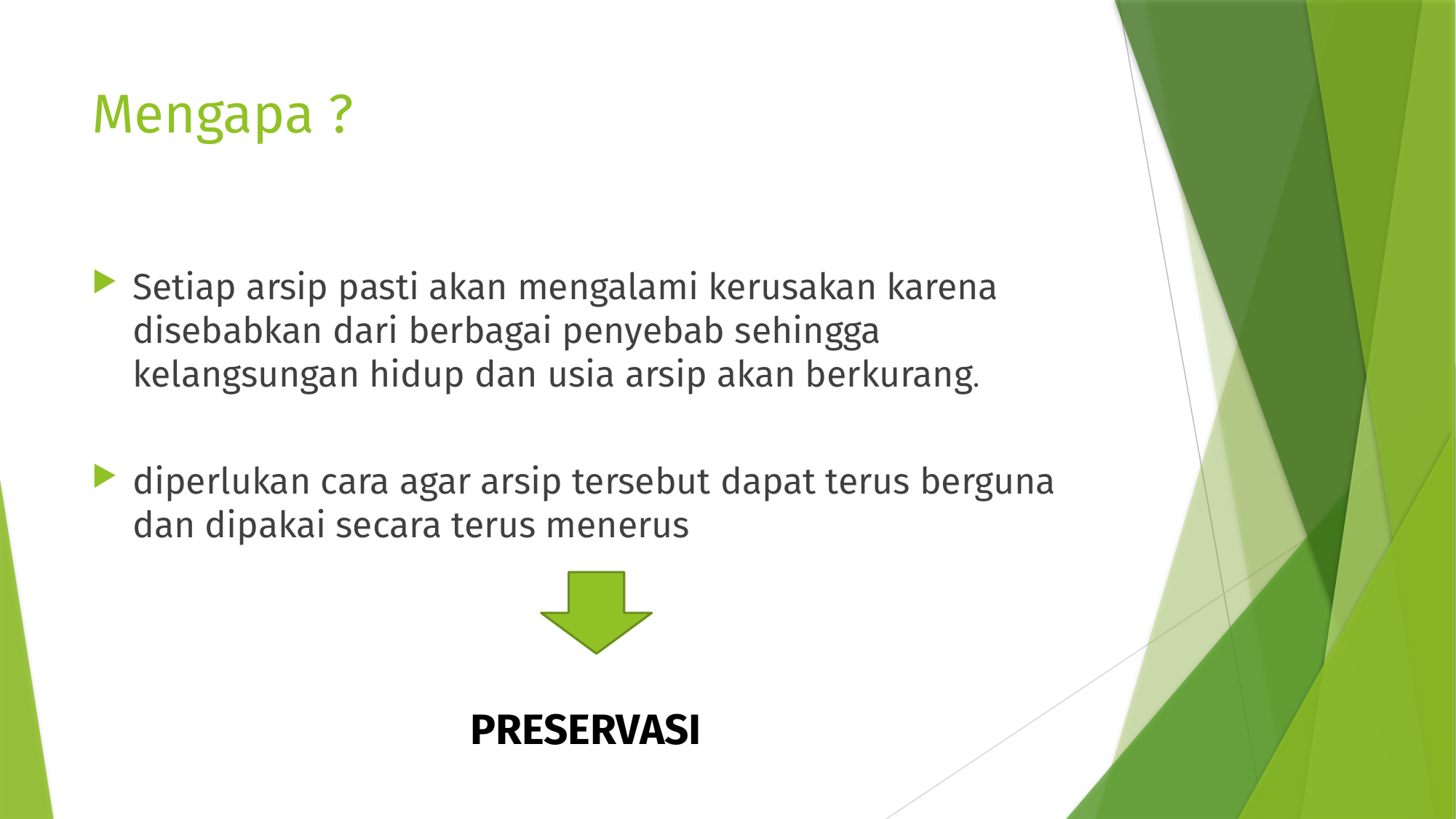

# Mengapa ?
Setiap arsip pasti akan mengalami kerusakan karena disebabkan dari berbagai penyebab sehingga kelangsungan hidup dan usia arsip akan berkurang.

diperlukan cara agar arsip tersebut dapat terus berguna dan dipakai secara terus menerus

PRESERVASI